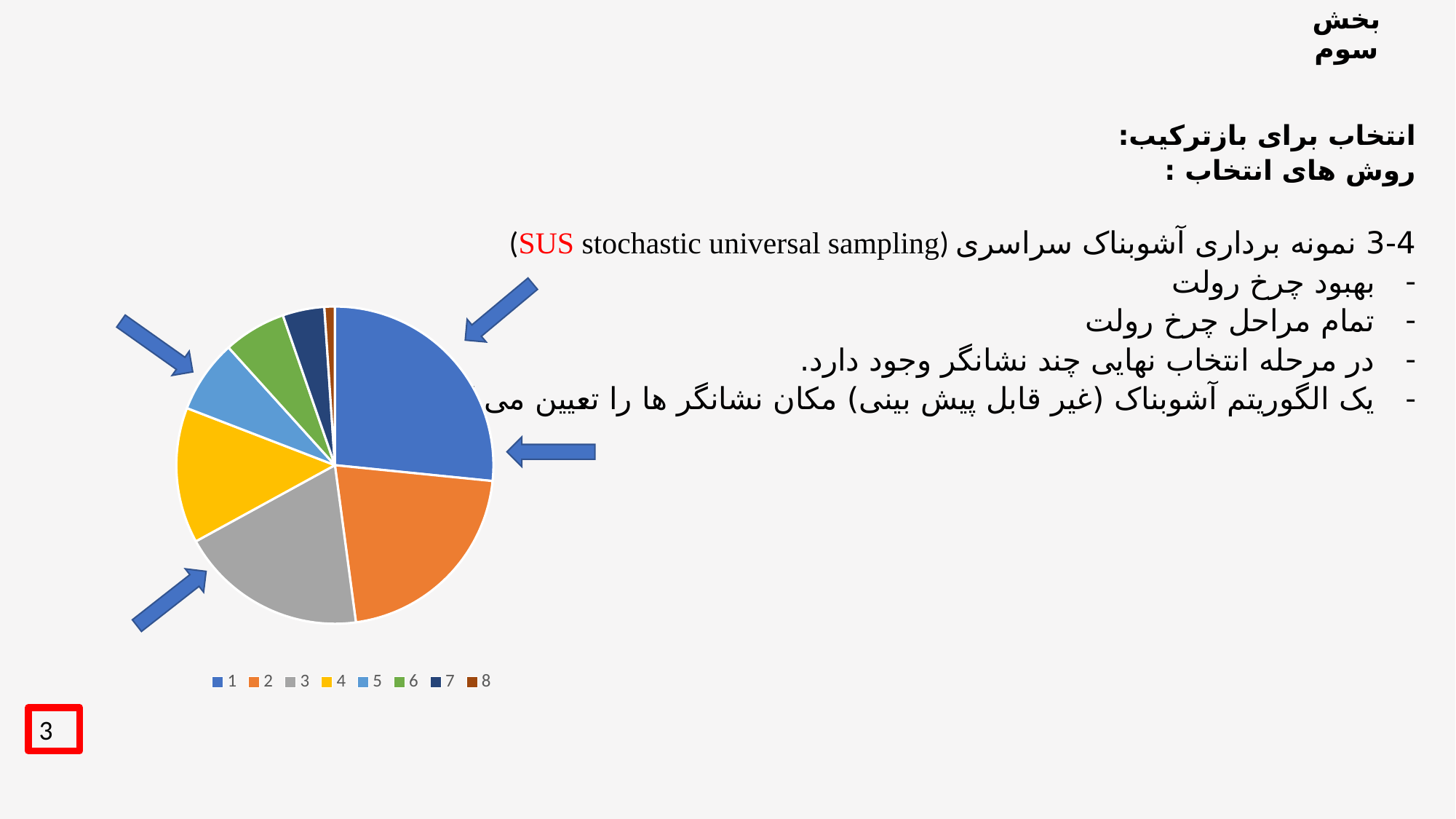

# بخش سوم
انتخاب برای بازترکیب:
روش های انتخاب :

3-4 نمونه برداری آشوبناک سراسری (SUS stochastic universal sampling)
بهبود چرخ رولت
تمام مراحل چرخ رولت
در مرحله انتخاب نهایی چند نشانگر وجود دارد.
یک الگوریتم آشوبناک (غیر قابل پیش بینی) مکان نشانگر ها را تعیین می کند.

### Chart

| Category | Sales |
|---|---|
| 1 | 25.0 |
| 2 | 20.0 |
| 3 | 18.0 |
| 4 | 13.0 |
| 5 | 7.0 |
| 6 | 6.0 |
| 7 | 4.0 |
| 8 | 1.0 |

3